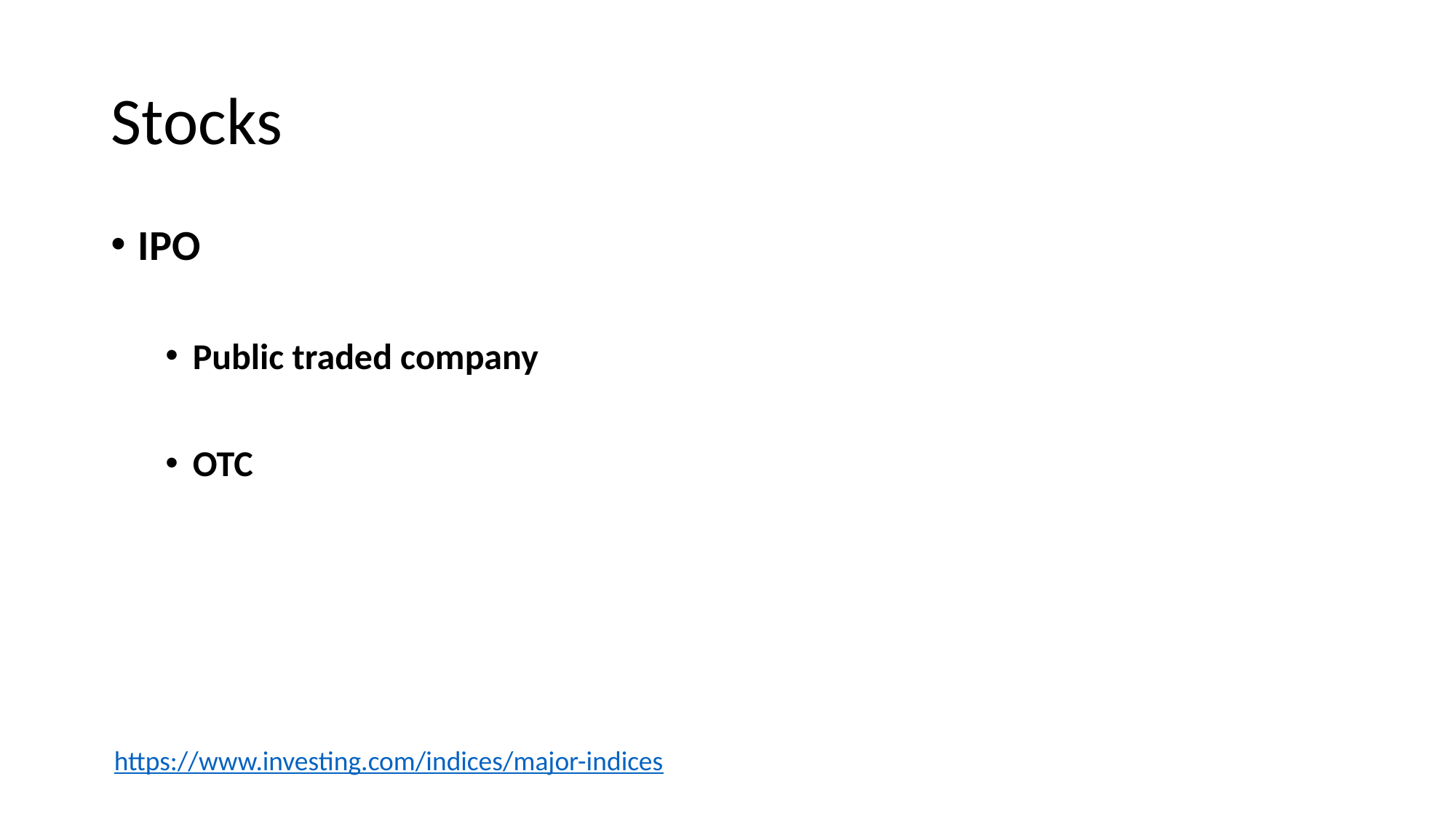

# Stocks
IPO

Public traded company

OTC

https://www.investing.com/indices/major-indices